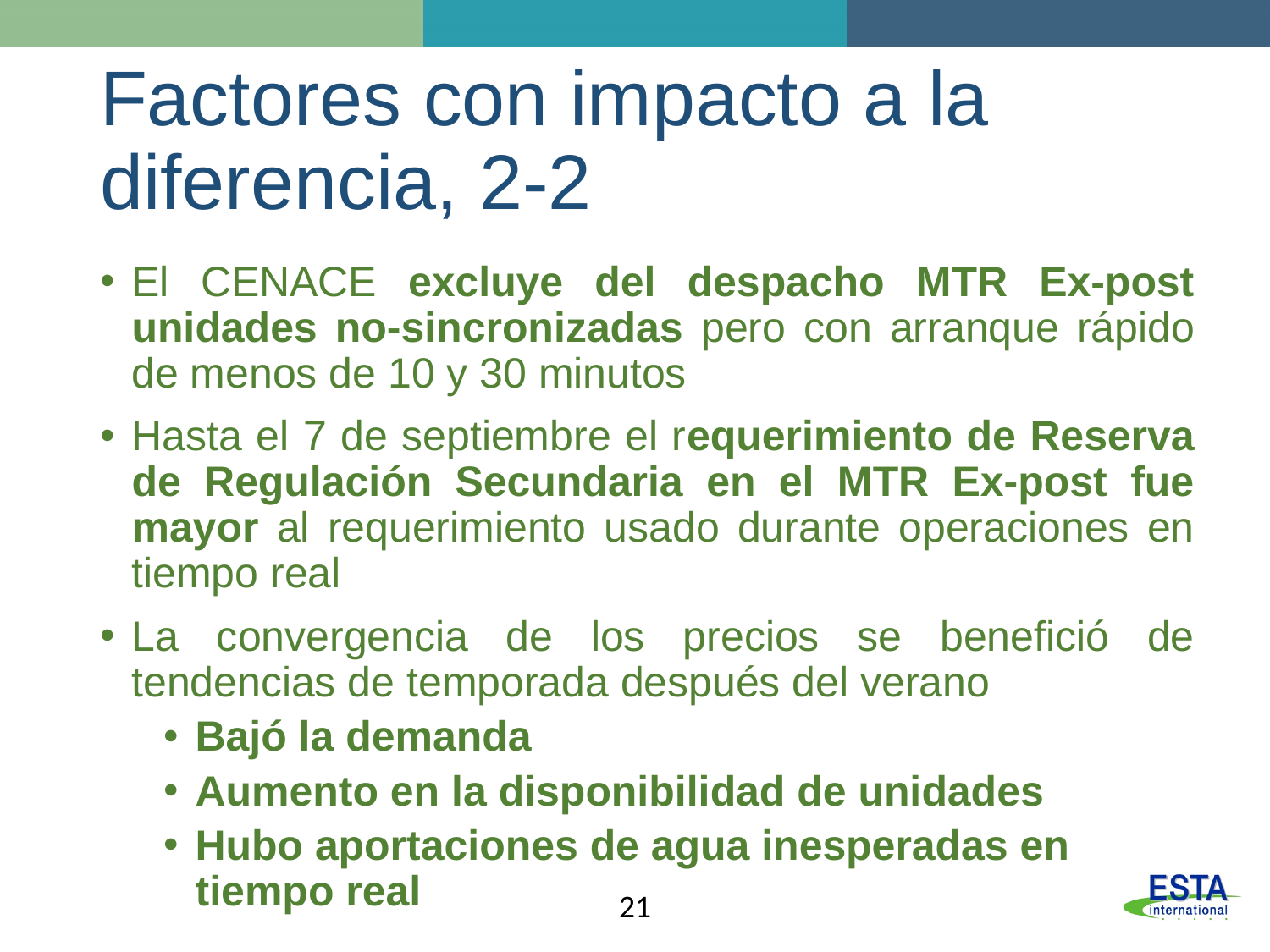

# Factores con impacto a la diferencia, 2-2
El CENACE excluye del despacho MTR Ex-post unidades no-sincronizadas pero con arranque rápido de menos de 10 y 30 minutos
Hasta el 7 de septiembre el requerimiento de Reserva de Regulación Secundaria en el MTR Ex-post fue mayor al requerimiento usado durante operaciones en tiempo real
La convergencia de los precios se benefició de tendencias de temporada después del verano
Bajó la demanda
Aumento en la disponibilidad de unidades
Hubo aportaciones de agua inesperadas en tiempo real
21